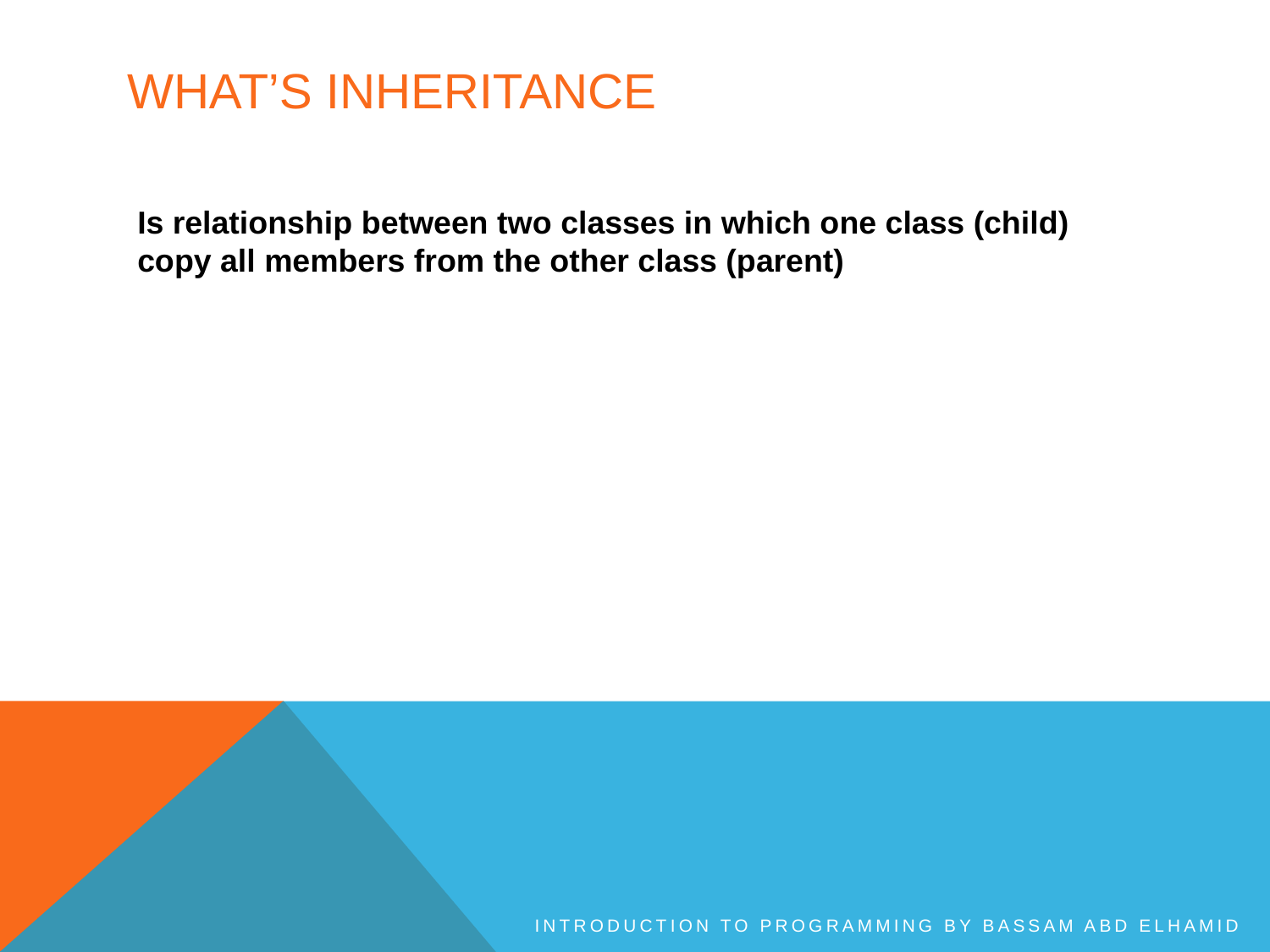

# What’s inheritance
Is relationship between two classes in which one class (child) copy all members from the other class (parent)
Introduction to Programming By Bassam Abd Elhamid